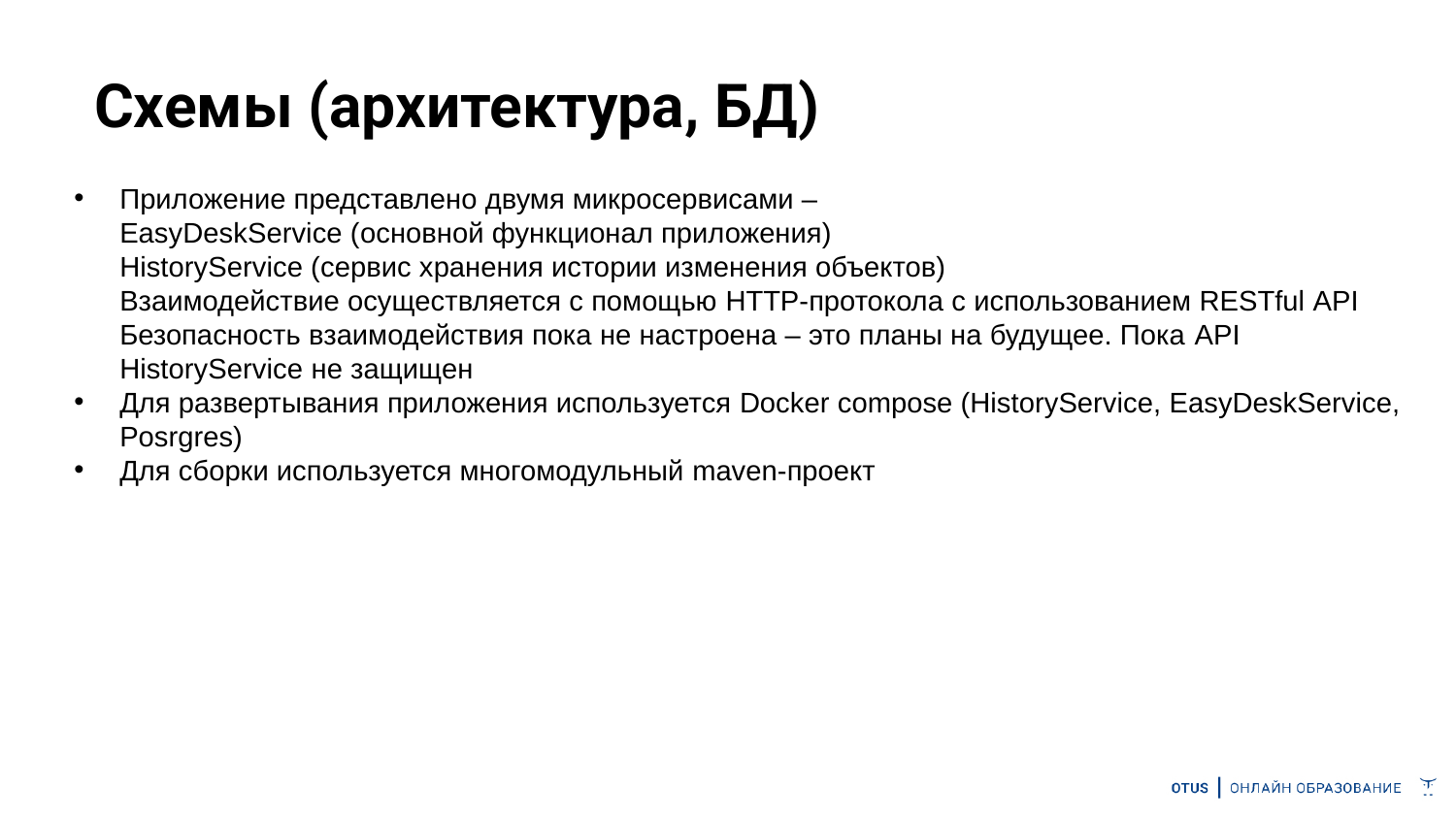

# Схемы (архитектура, БД)
Приложение представлено двумя микросервисами –
EasyDeskService (основной функционал приложения)
HistoryService (сервис хранения истории изменения объектов)
Взаимодействие осуществляется с помощью HTTP-протокола с использованием RESTful API
Безопасность взаимодействия пока не настроена – это планы на будущее. Пока API HistoryService не защищен
Для развертывания приложения используется Docker compose (HistoryService, EasyDeskService, Posrgres)
Для сборки используется многомодульный maven-проект